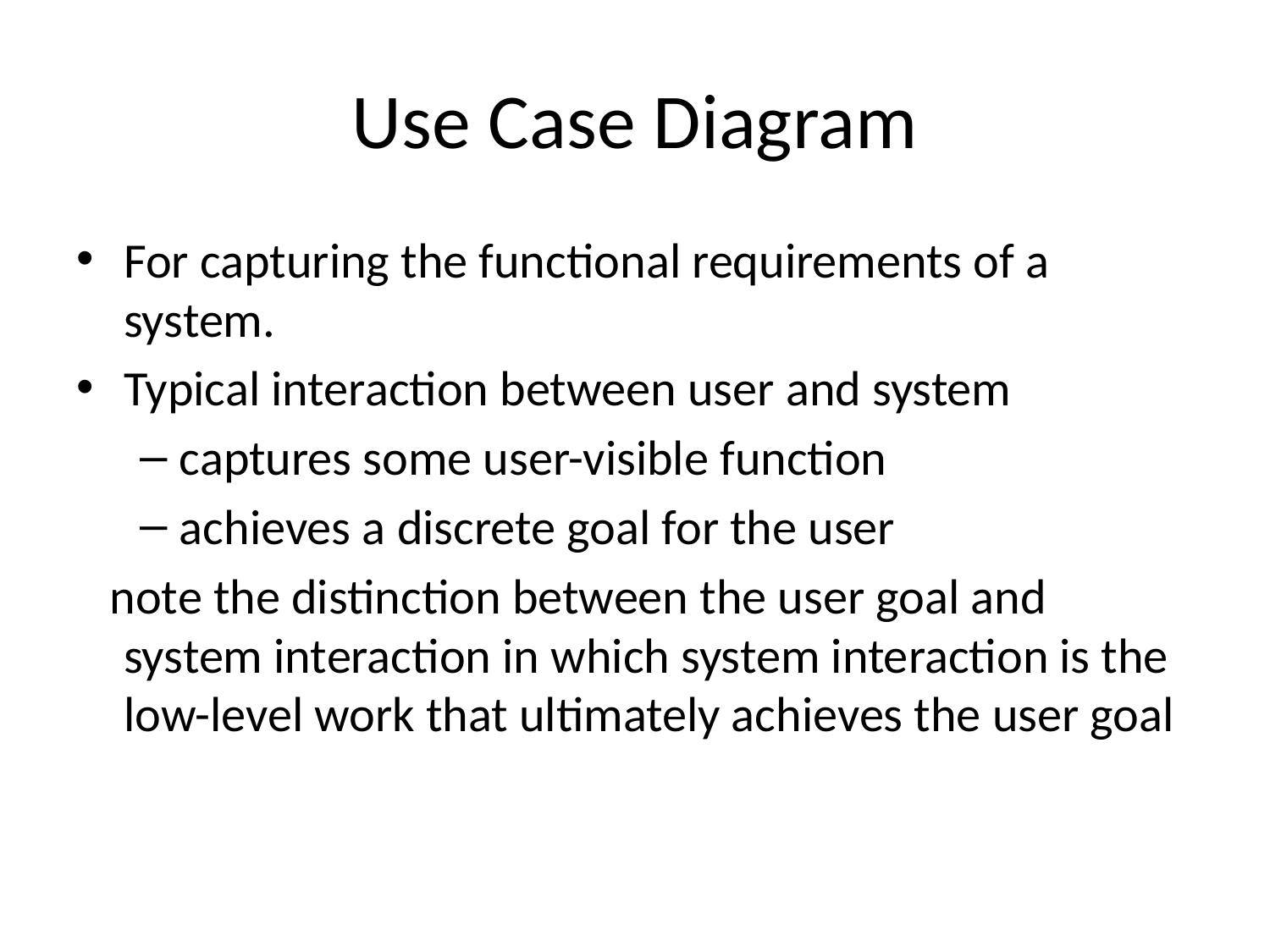

# Use Case Diagram
For capturing the functional requirements of a system.
Typical interaction between user and system
captures some user-visible function
achieves a discrete goal for the user
   note the distinction between the user goal and system interaction in which system interaction is the low-level work that ultimately achieves the user goal